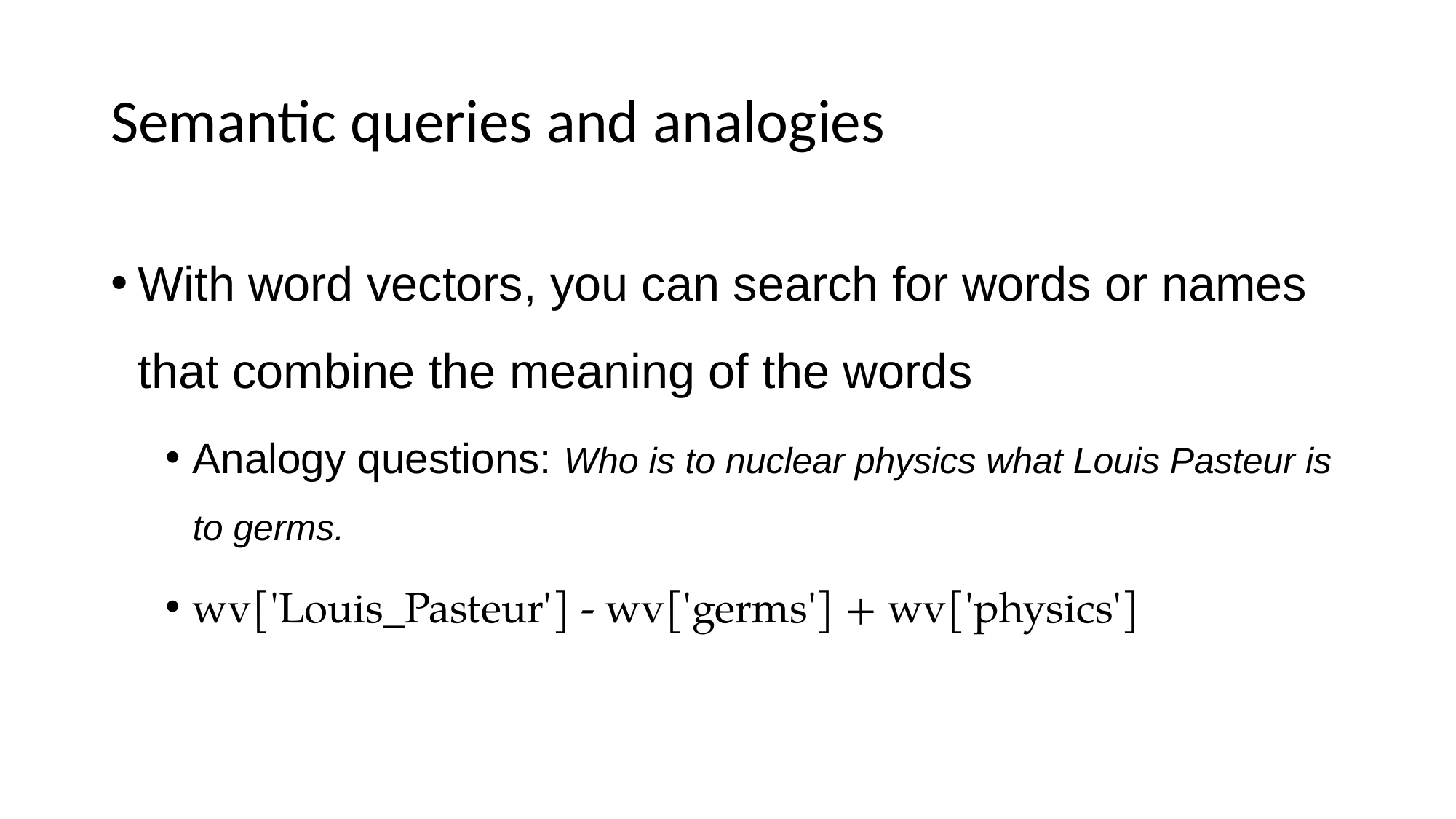

# Semantic queries and analogies
With word vectors, you can search for words or names that combine the meaning of the words
Analogy questions: Who is to nuclear physics what Louis Pasteur is to germs.
wv['Louis_Pasteur'] - wv['germs'] + wv['physics']